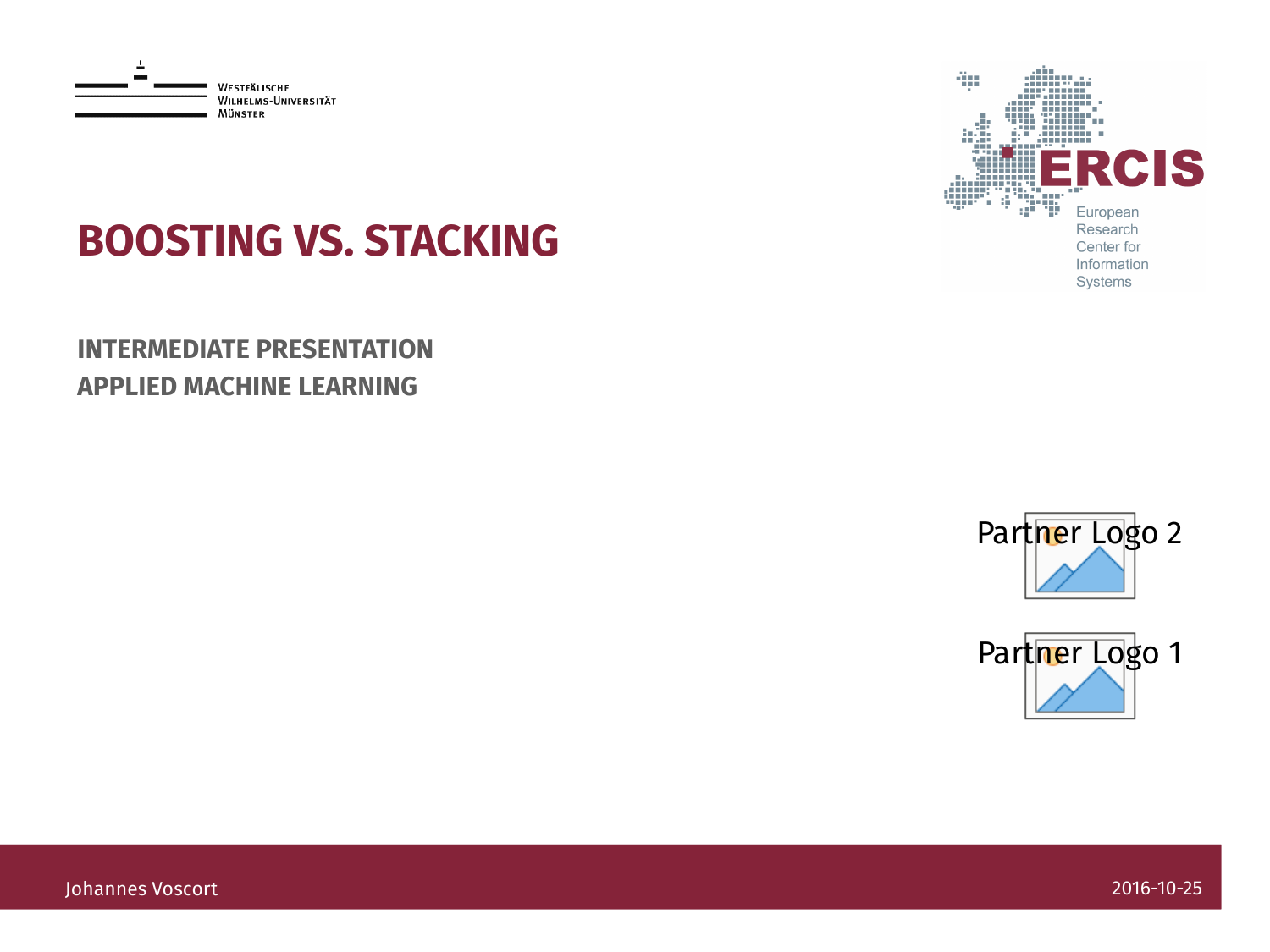

# Boosting vs. Stacking
Intermediate presentation
Applied Machine Learning